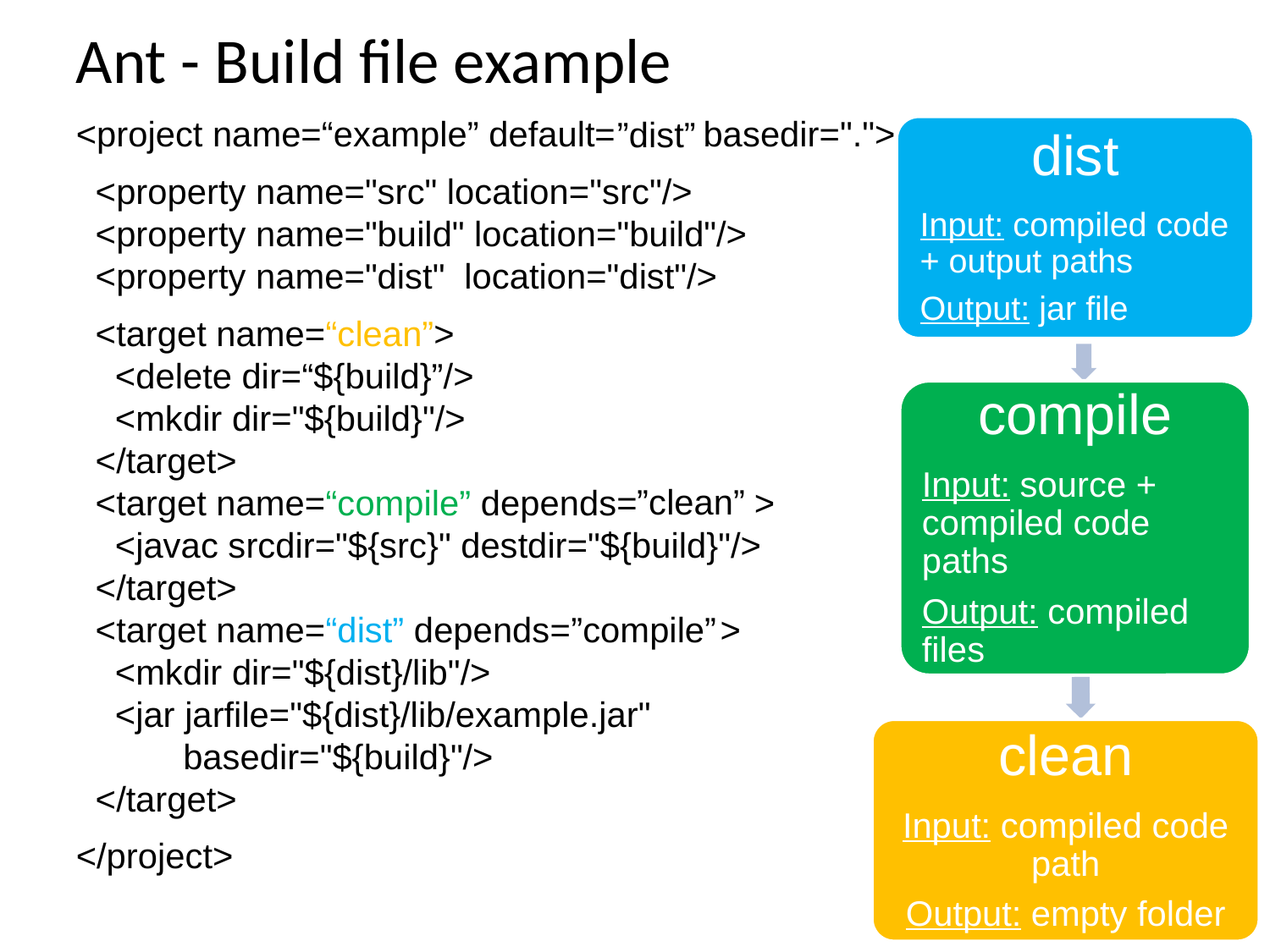

Ant - Build file example
<project name=“example” default=         basedir=".">

  <property name="src" location="src"/>
  <property name="build" location="build"/>
  <property name="dist"  location="dist"/>

  <target name=“clean”>
    <delete dir=“${build}”/>
    <mkdir dir="${build}"/>
  </target>
  <target name=“compile” depends=            >
    <javac srcdir="${src}" destdir="${build}"/>
  </target>
  <target name=“dist” depends=	              >
    <mkdir dir="${dist}/lib"/>
    <jar jarfile="${dist}/lib/example.jar"
           basedir="${build}"/>
  </target>

</project>

”dist”

dist
Input: compiled code + output paths
Output: jar file

compile
Input: source + compiled code 	paths
Output: compiled files
”clean”
”compile”

clean
Input: compiled code path
Output: empty folder